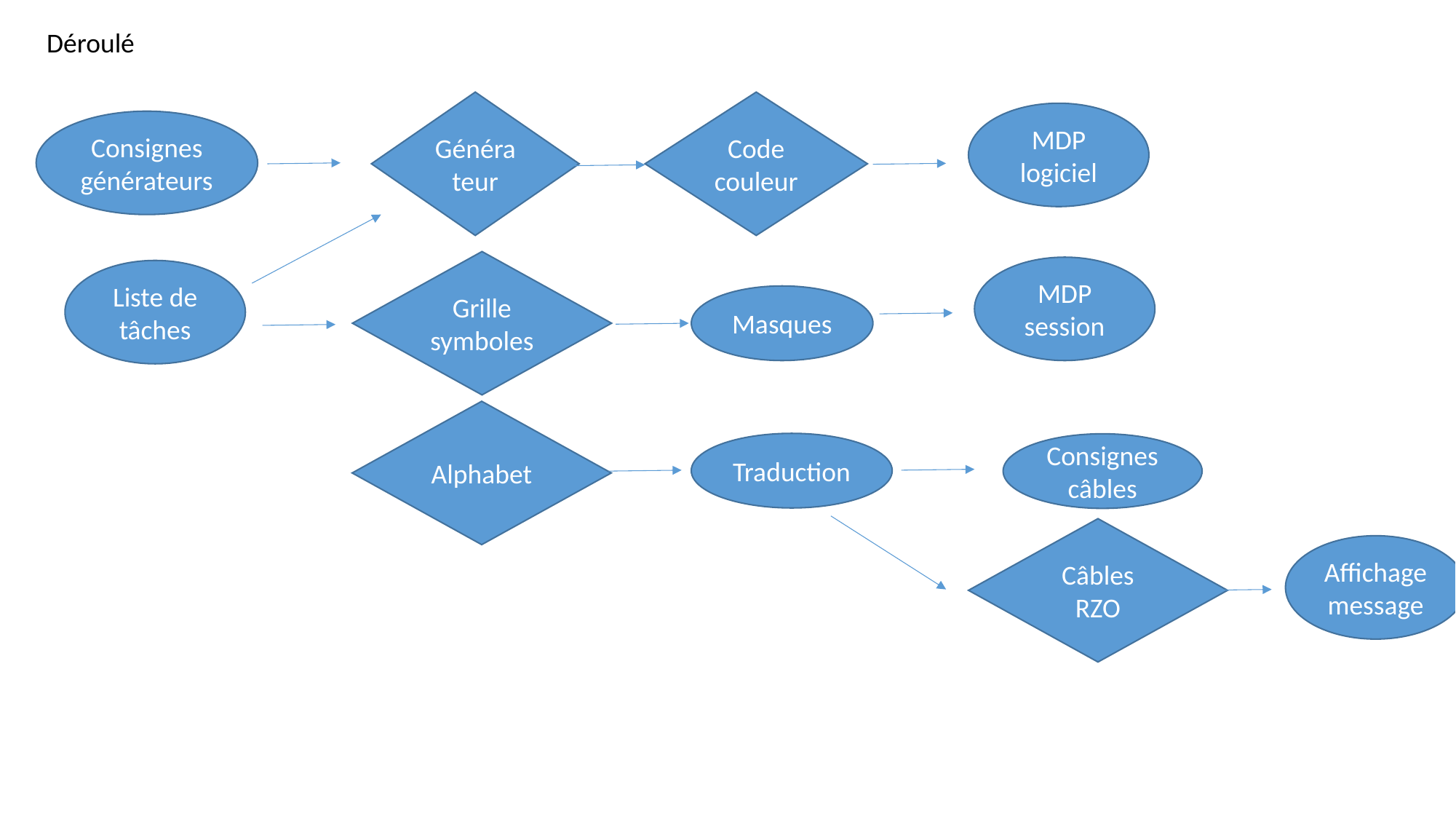

Déroulé
Générateur
Code couleur
MDP logiciel
Consignes générateurs
Grille symboles
MDP session
Liste de tâches
Masques
Alphabet
Traduction
Consignes câbles
Câbles RZO
Affichage message